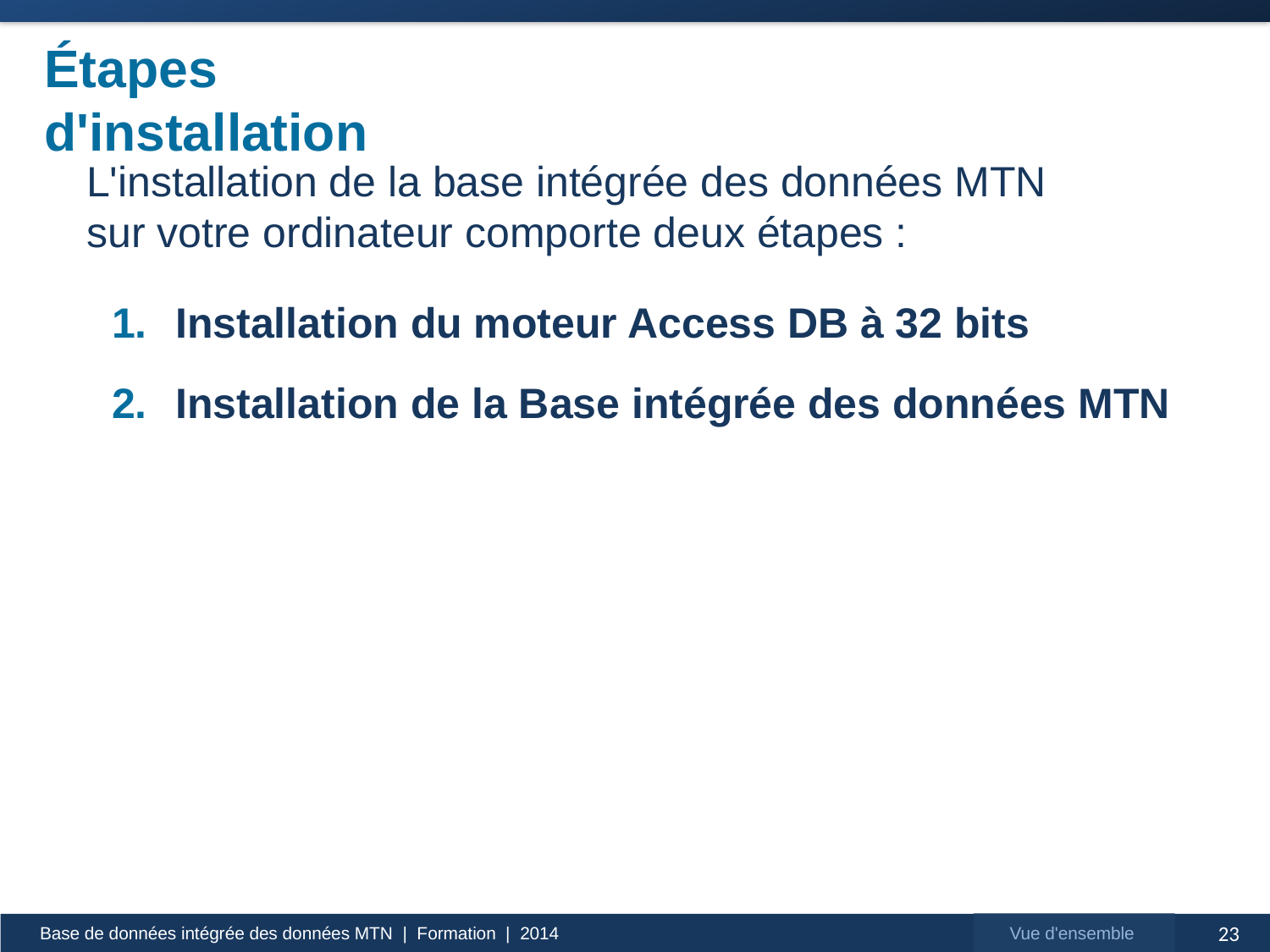

# Étapes d'installation
L'installation de la base intégrée des données MTN
sur votre ordinateur comporte deux étapes :
Installation du moteur Access DB à 32 bits
Installation de la Base intégrée des données MTN